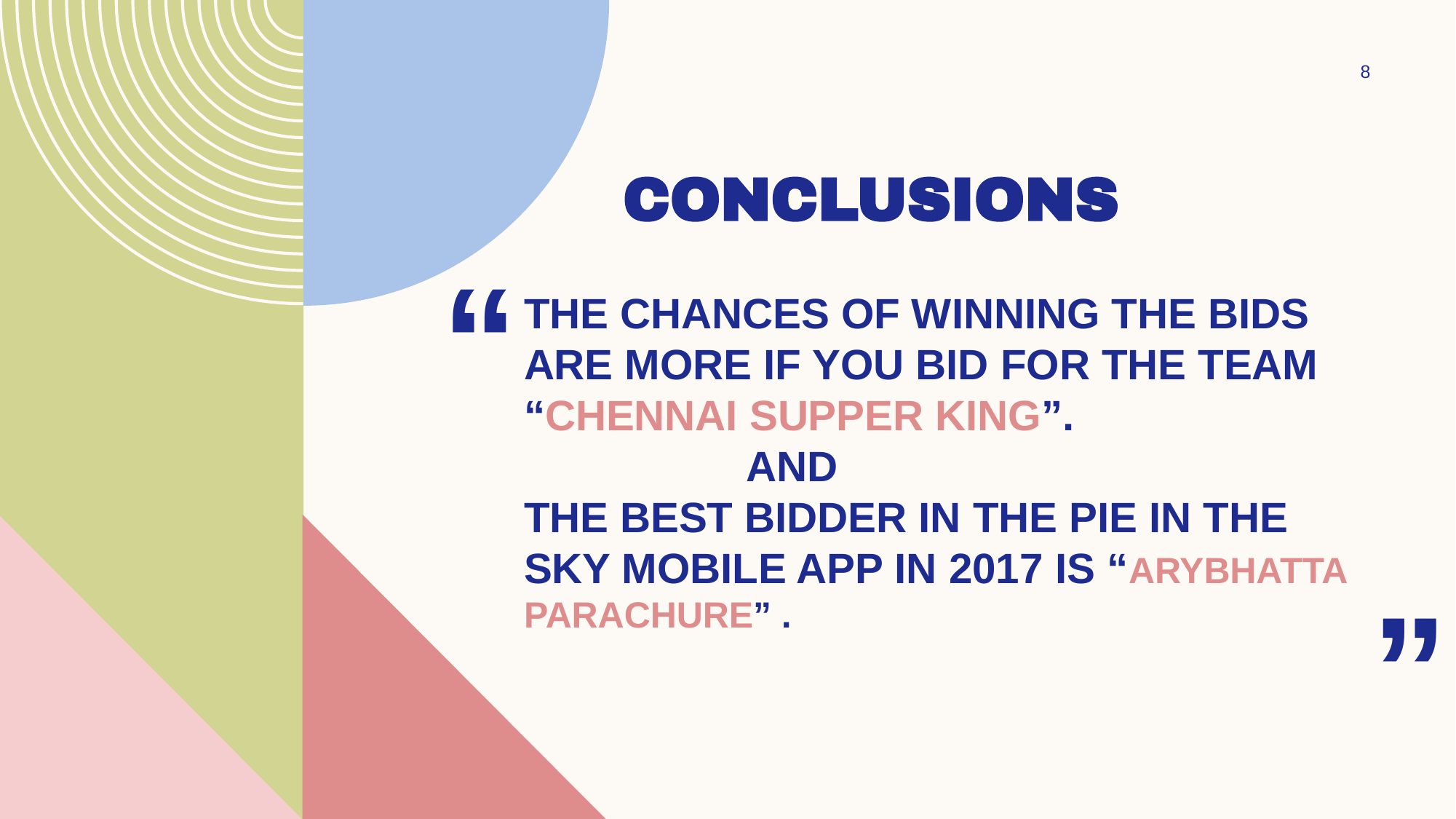

8
Conclusions
“
# The chances of winning the bids are more if you bid for the team “Chennai Supper king”. And The best bidder In the pie in the sky mobile app in 2017 is “Arybhatta Parachure” .
”